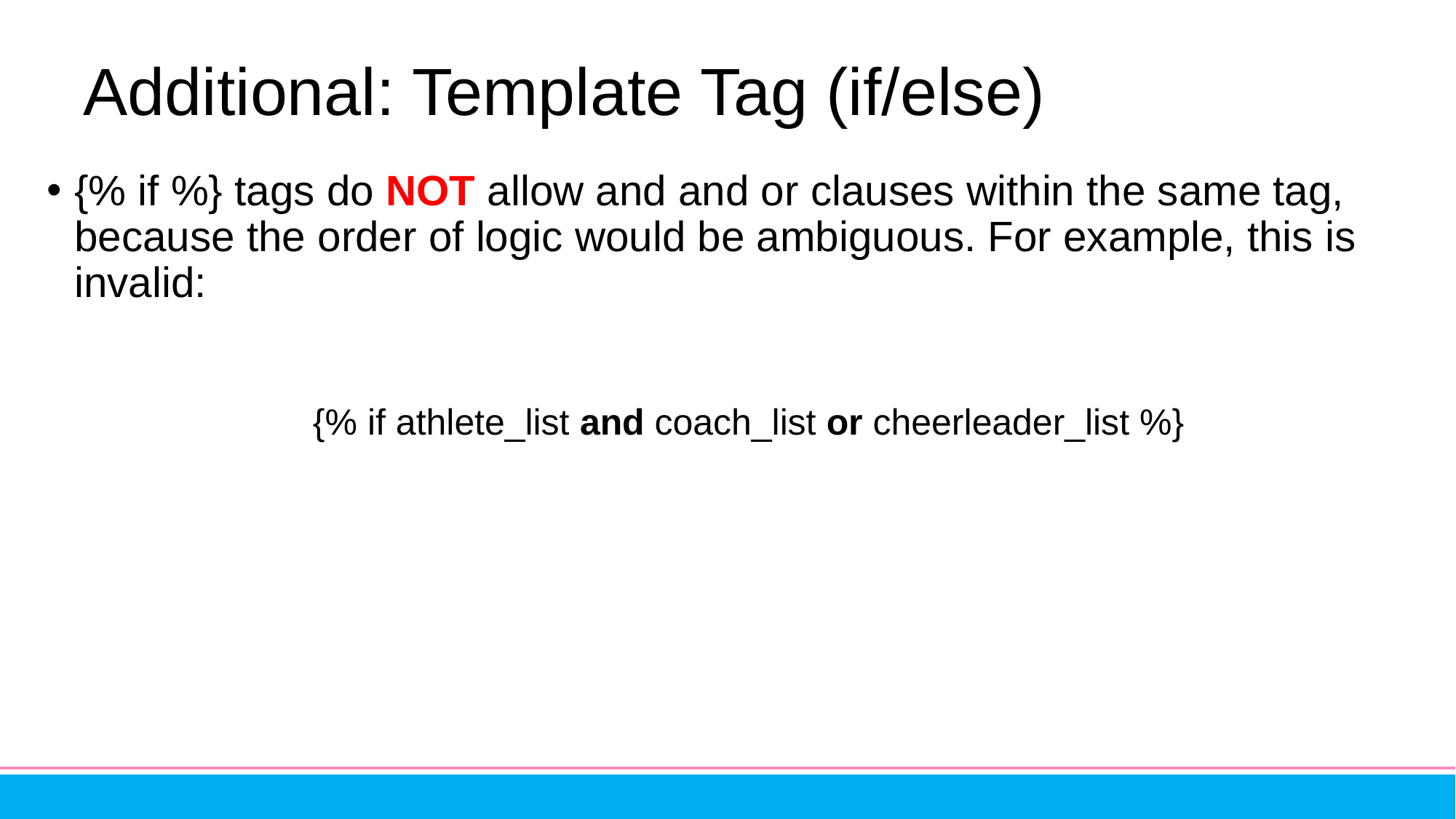

# Additional: Template Tag (if/else)
{% if %} tags do NOT allow and and or clauses within the same tag, because the order of logic would be ambiguous. For example, this is invalid:

{% if athlete_list and coach_list or cheerleader_list %}